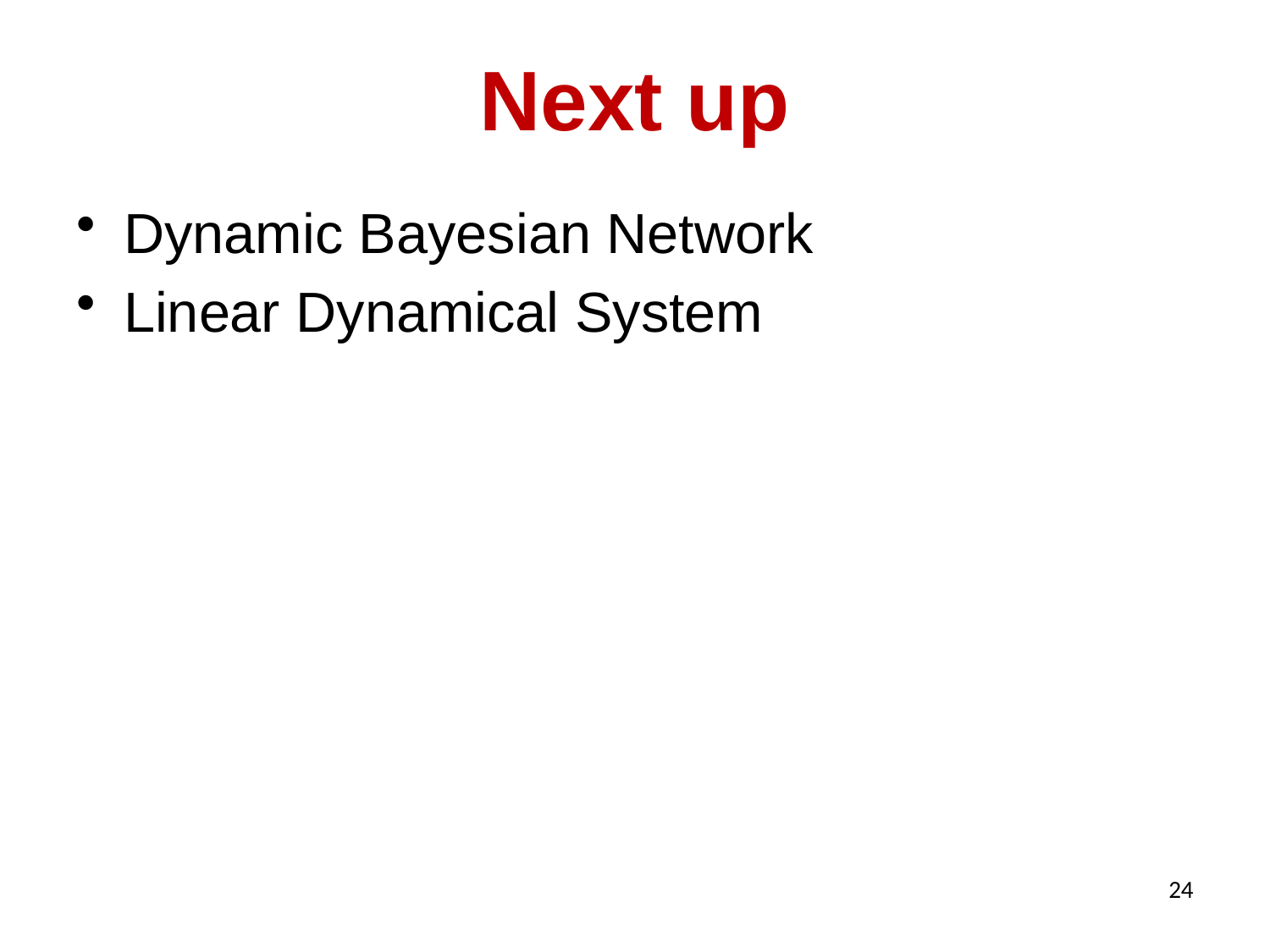

# Next up
Dynamic Bayesian Network
Linear Dynamical System
24